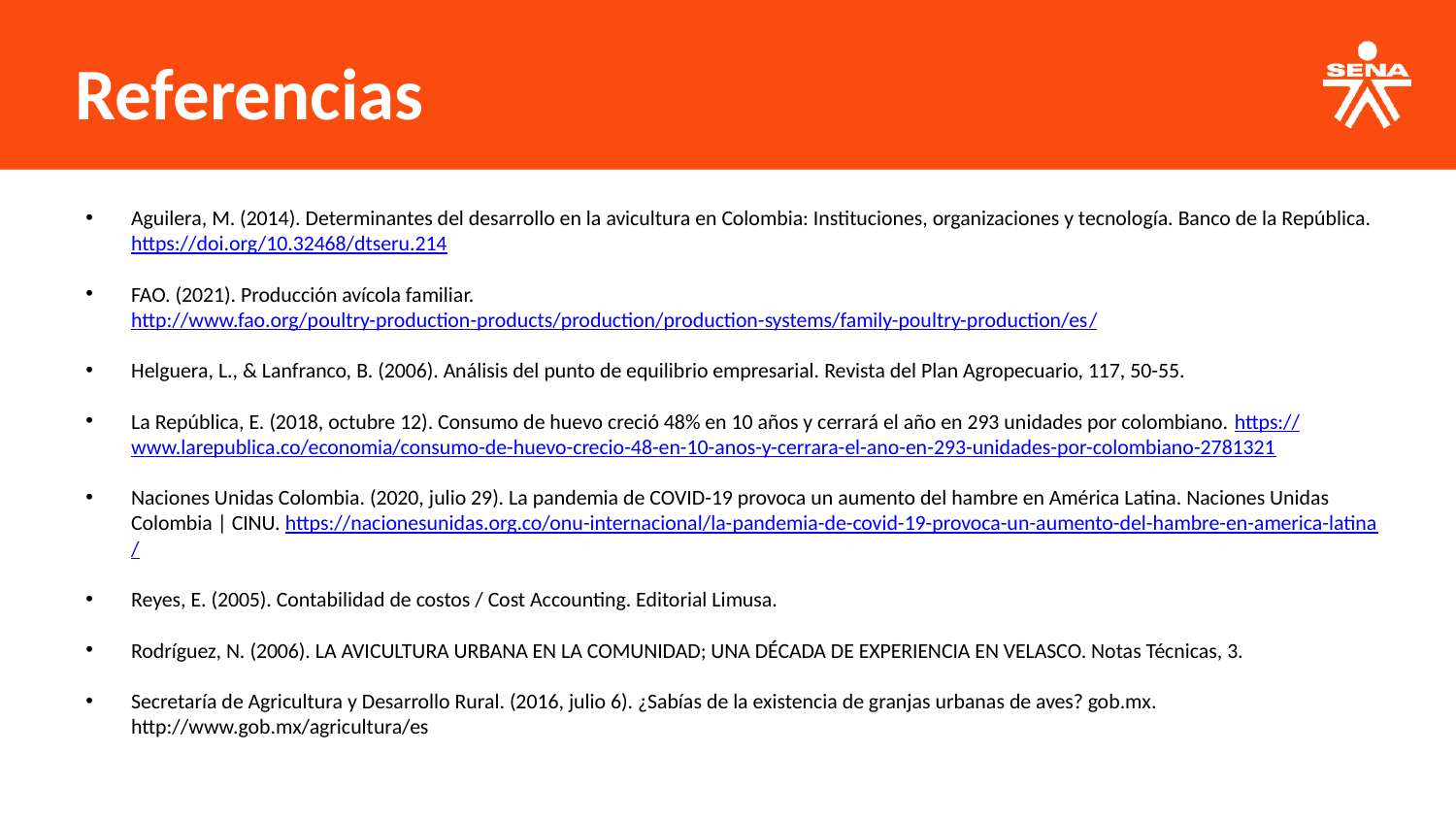

Referencias
Aguilera, M. (2014). Determinantes del desarrollo en la avicultura en Colombia: Instituciones, organizaciones y tecnología. Banco de la República. https://doi.org/10.32468/dtseru.214

FAO. (2021). Producción avícola familiar. http://www.fao.org/poultry-production-products/production/production-systems/family-poultry-production/es/

Helguera, L., & Lanfranco, B. (2006). Análisis del punto de equilibrio empresarial. Revista del Plan Agropecuario, 117, 50-55.

La República, E. (2018, octubre 12). Consumo de huevo creció 48% en 10 años y cerrará el año en 293 unidades por colombiano. https://www.larepublica.co/economia/consumo-de-huevo-crecio-48-en-10-anos-y-cerrara-el-ano-en-293-unidades-por-colombiano-2781321

Naciones Unidas Colombia. (2020, julio 29). La pandemia de COVID-19 provoca un aumento del hambre en América Latina. Naciones Unidas Colombia | CINU. https://nacionesunidas.org.co/onu-internacional/la-pandemia-de-covid-19-provoca-un-aumento-del-hambre-en-america-latina/

Reyes, E. (2005). Contabilidad de costos / Cost Accounting. Editorial Limusa.

Rodríguez, N. (2006). LA AVICULTURA URBANA EN LA COMUNIDAD; UNA DÉCADA DE EXPERIENCIA EN VELASCO. Notas Técnicas, 3.

Secretaría de Agricultura y Desarrollo Rural. (2016, julio 6). ¿Sabías de la existencia de granjas urbanas de aves? gob.mx. http://www.gob.mx/agricultura/es